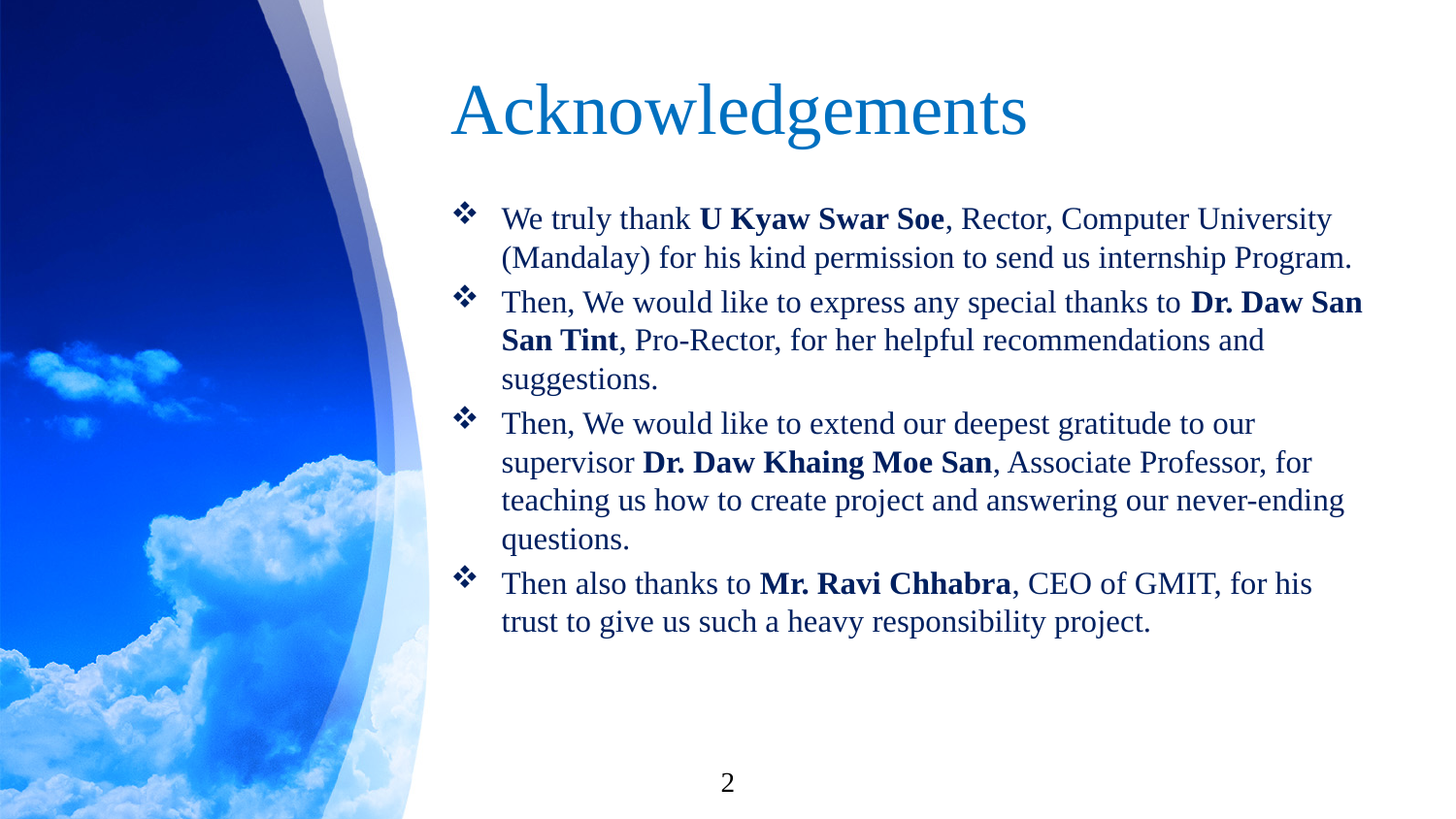

# Acknowledgements
We truly thank U Kyaw Swar Soe, Rector, Computer University (Mandalay) for his kind permission to send us internship Program.
Then, We would like to express any special thanks to Dr. Daw San San Tint, Pro-Rector, for her helpful recommendations and suggestions.
Then, We would like to extend our deepest gratitude to our supervisor Dr. Daw Khaing Moe San, Associate Professor, for teaching us how to create project and answering our never-ending questions.
Then also thanks to Mr. Ravi Chhabra, CEO of GMIT, for his trust to give us such a heavy responsibility project.

2